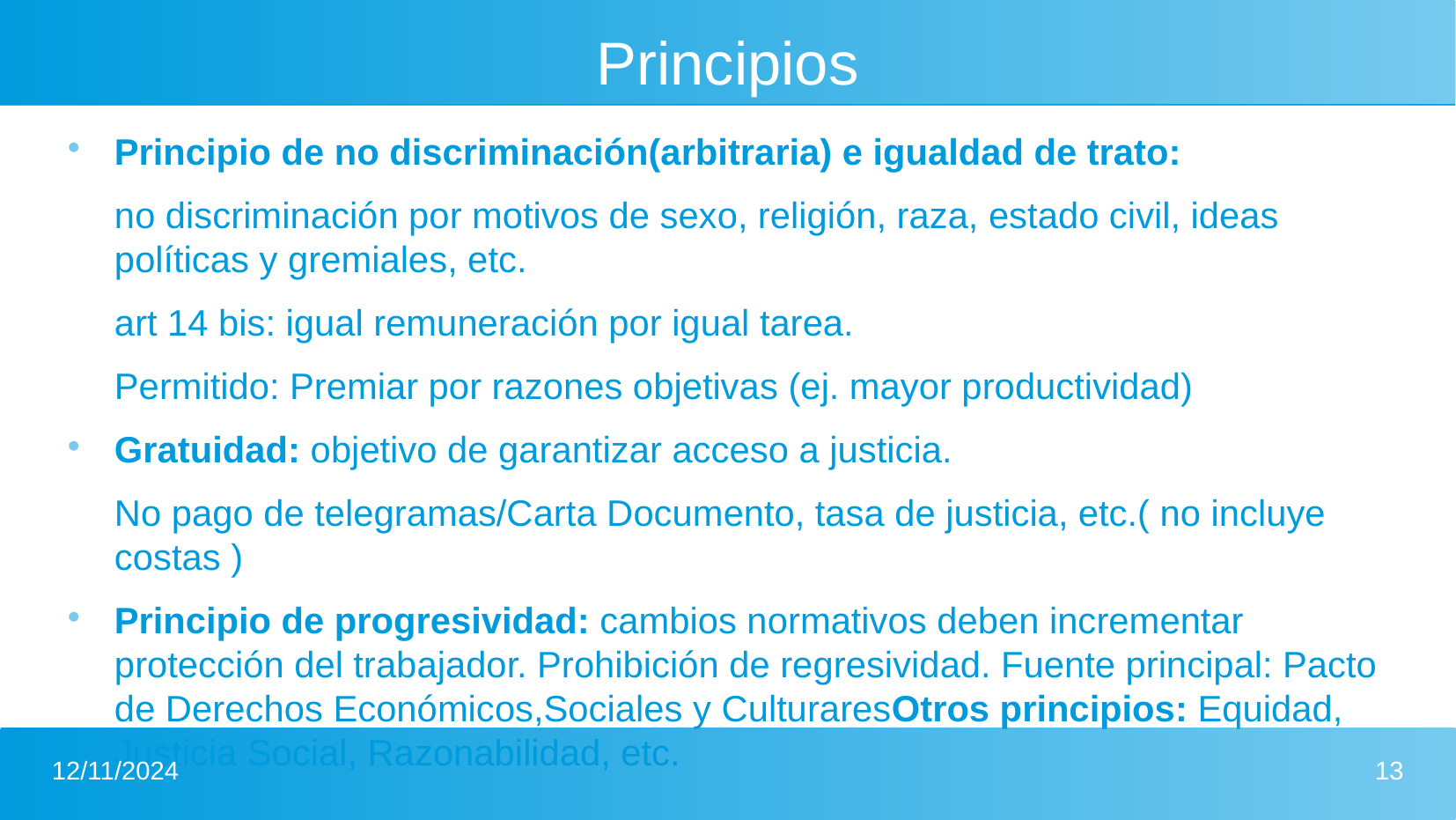

# Principios
Principio de no discriminación(arbitraria) e igualdad de trato:
no discriminación por motivos de sexo, religión, raza, estado civil, ideas políticas y gremiales, etc.
art 14 bis: igual remuneración por igual tarea.
Permitido: Premiar por razones objetivas (ej. mayor productividad)
Gratuidad: objetivo de garantizar acceso a justicia.
No pago de telegramas/Carta Documento, tasa de justicia, etc.( no incluye costas )
Principio de progresividad: cambios normativos deben incrementar protección del trabajador. Prohibición de regresividad. Fuente principal: Pacto de Derechos Económicos,Sociales y CulturaresOtros principios: Equidad, Justicia Social, Razonabilidad, etc.

12/11/2024
13